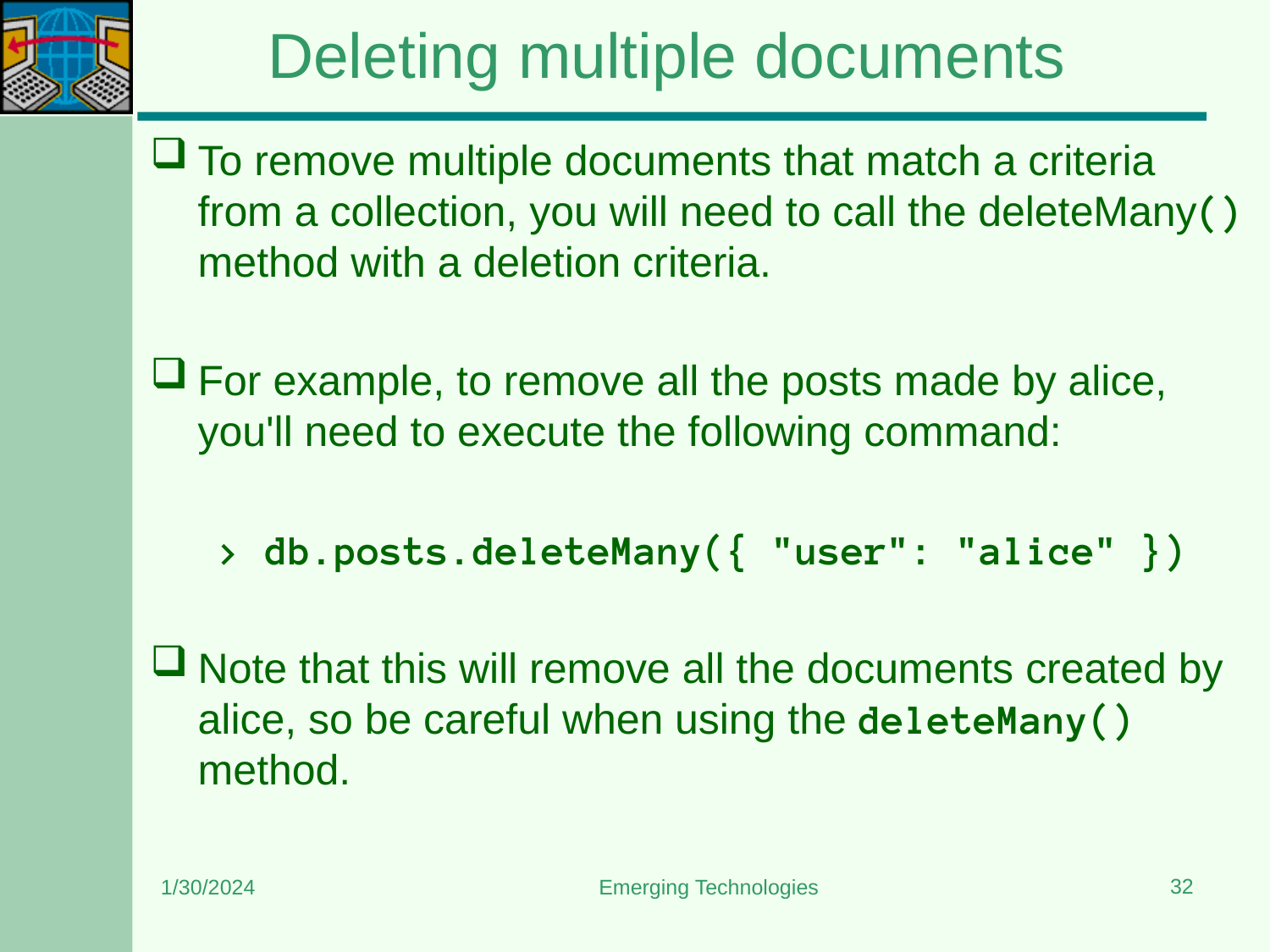

# Deleting multiple documents
To remove multiple documents that match a criteria from a collection, you will need to call the deleteMany() method with a deletion criteria.

For example, to remove all the posts made by alice, you'll need to execute the following command:

   > db.posts.deleteMany({ "user": "alice" })

Note that this will remove all the documents created by alice, so be careful when using the deleteMany() method.

32
1/30/2024
Emerging Technologies